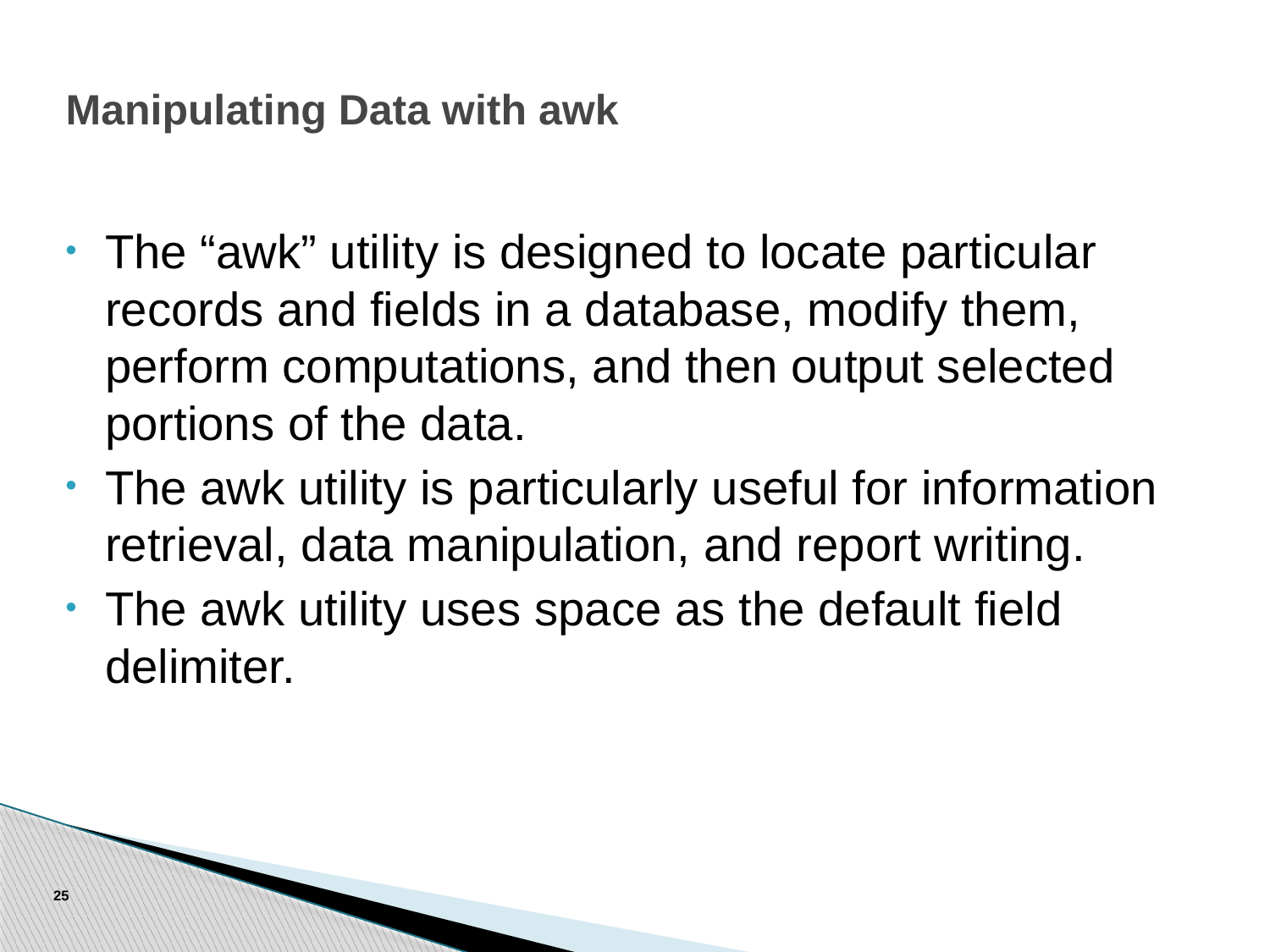

# Manipulating Data with awk
The “awk” utility is designed to locate particular records and fields in a database, modify them, perform computations, and then output selected portions of the data.
The awk utility is particularly useful for information retrieval, data manipulation, and report writing.
The awk utility uses space as the default field delimiter.
25